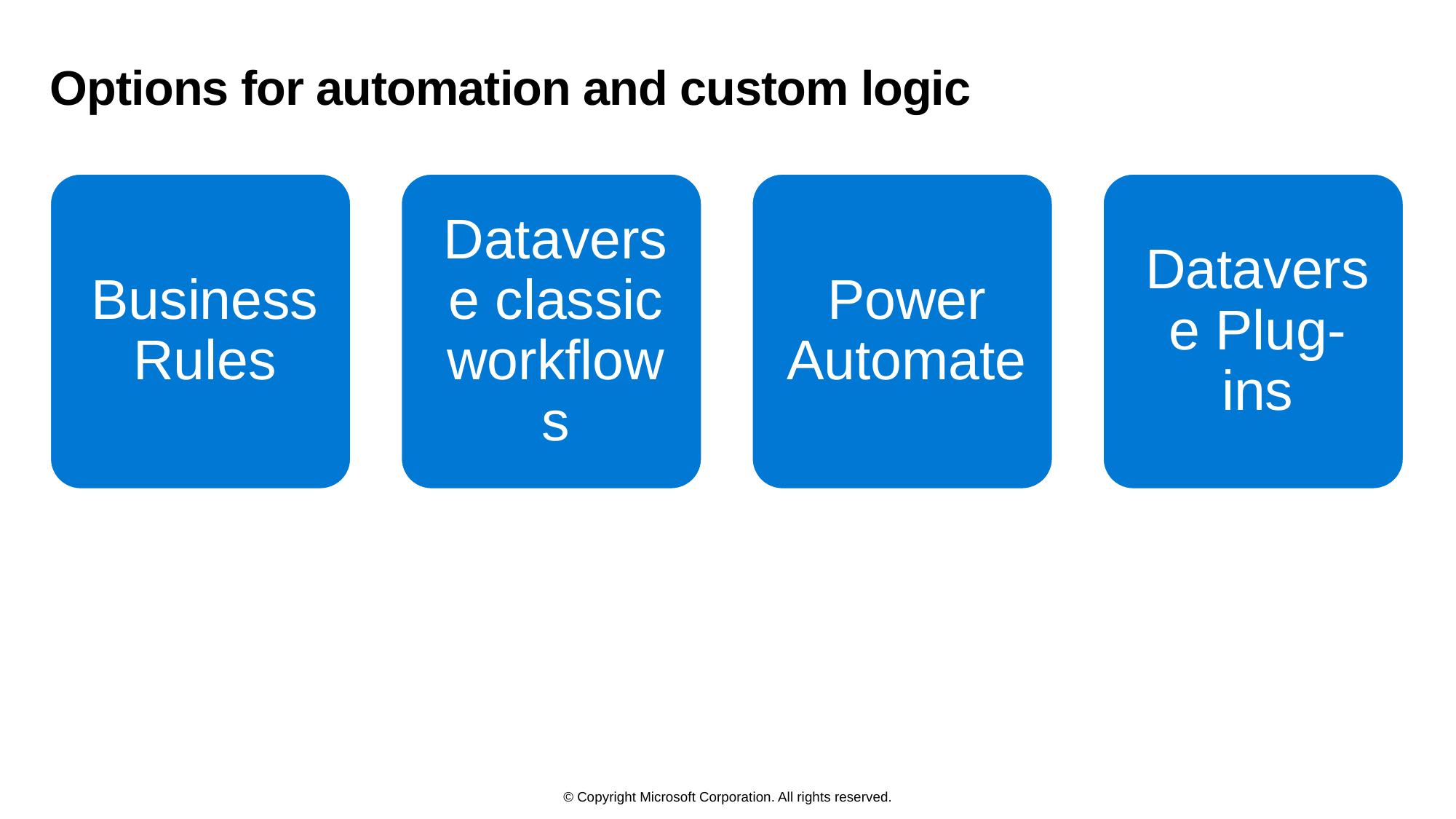

# Options for automation and custom logic
Business Rules
Dataverse classic workflows
Power Automate
Dataverse Plug-ins